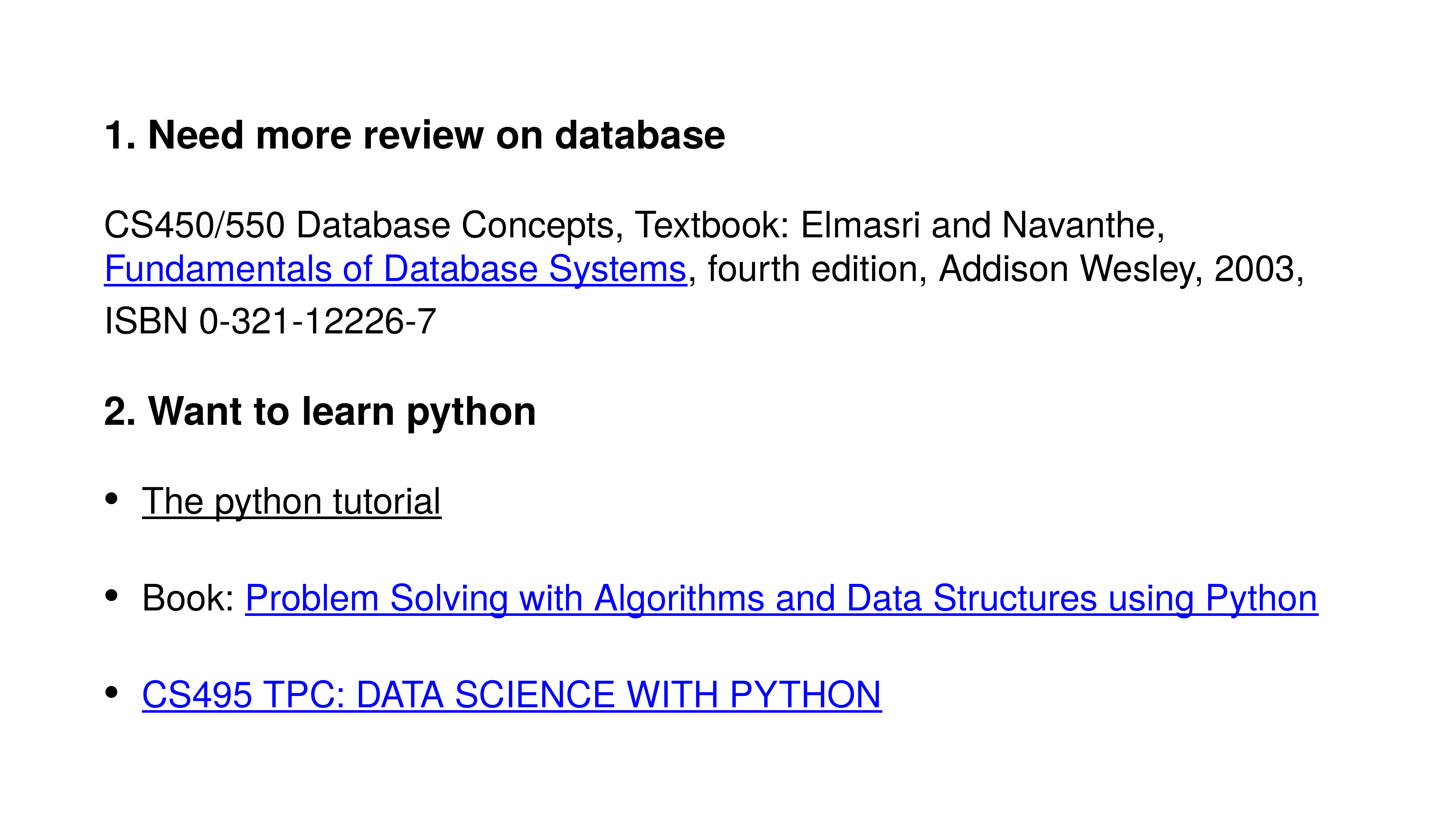

1. Need more review on database
CS450/550 Database Concepts, Textbook: Elmasri and Navanthe, Fundamentals of Database Systems, fourth edition, Addison Wesley, 2003, ISBN 0-321-12226-7
2. Want to learn python
The python tutorial
Book: Problem Solving with Algorithms and Data Structures using Python
CS495 TPC: DATA SCIENCE WITH PYTHON